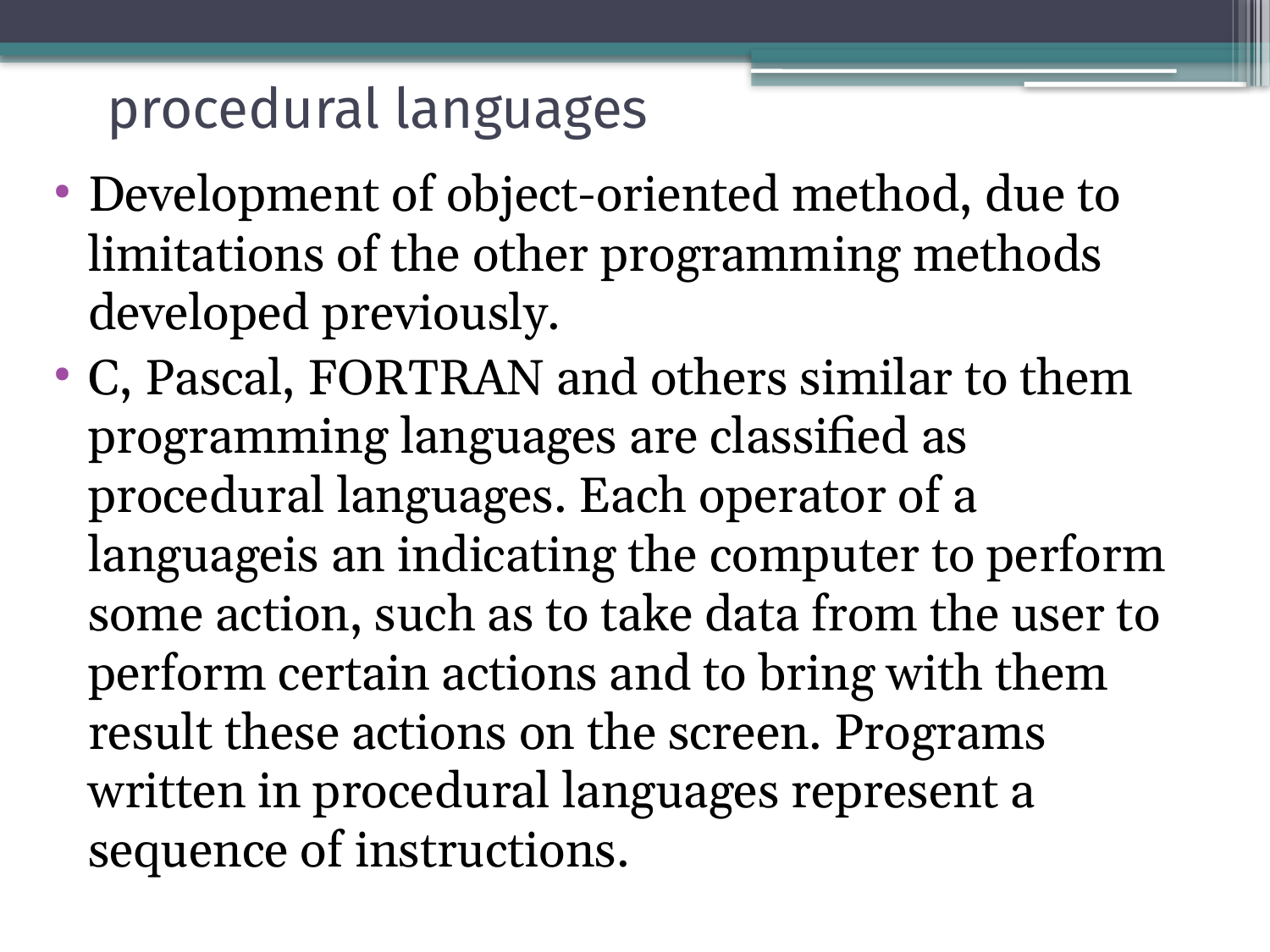

# procedural languages
Development of object-oriented method, due to limitations of the other programming methods developed previously.
C, Pascal, FORTRAN and others similar to them programming languages ​​are classified as procedural languages. Each operator of a languageis an indicating the computer to perform some action, such as to take data from the user to perform certain actions and to bring with them result these actions on the screen. Programs written in procedural languages represent a sequence of instructions.